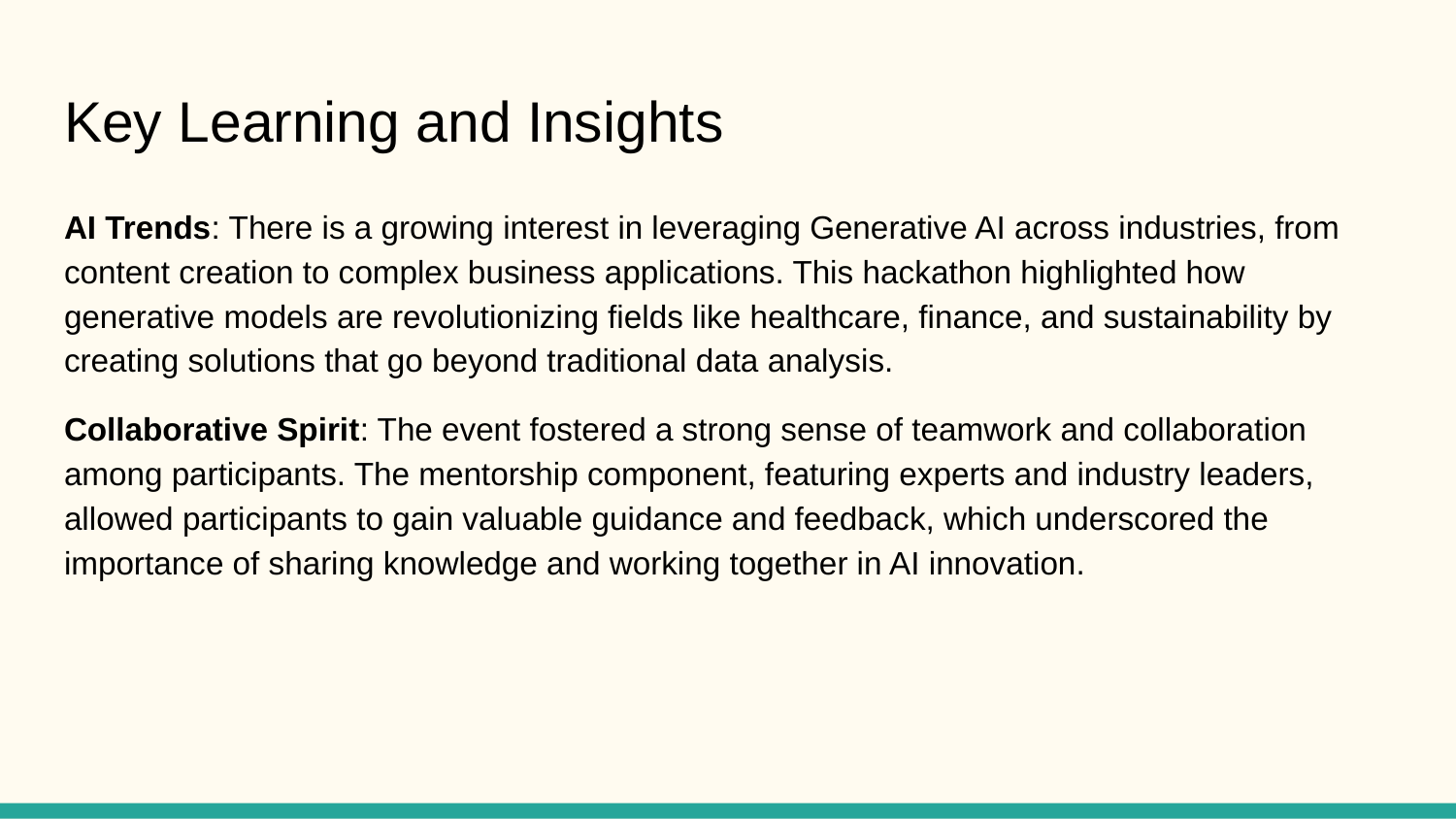

# Key Learning and Insights
AI Trends: There is a growing interest in leveraging Generative AI across industries, from content creation to complex business applications. This hackathon highlighted how generative models are revolutionizing fields like healthcare, finance, and sustainability by creating solutions that go beyond traditional data analysis.
Collaborative Spirit: The event fostered a strong sense of teamwork and collaboration among participants. The mentorship component, featuring experts and industry leaders, allowed participants to gain valuable guidance and feedback, which underscored the importance of sharing knowledge and working together in AI innovation.